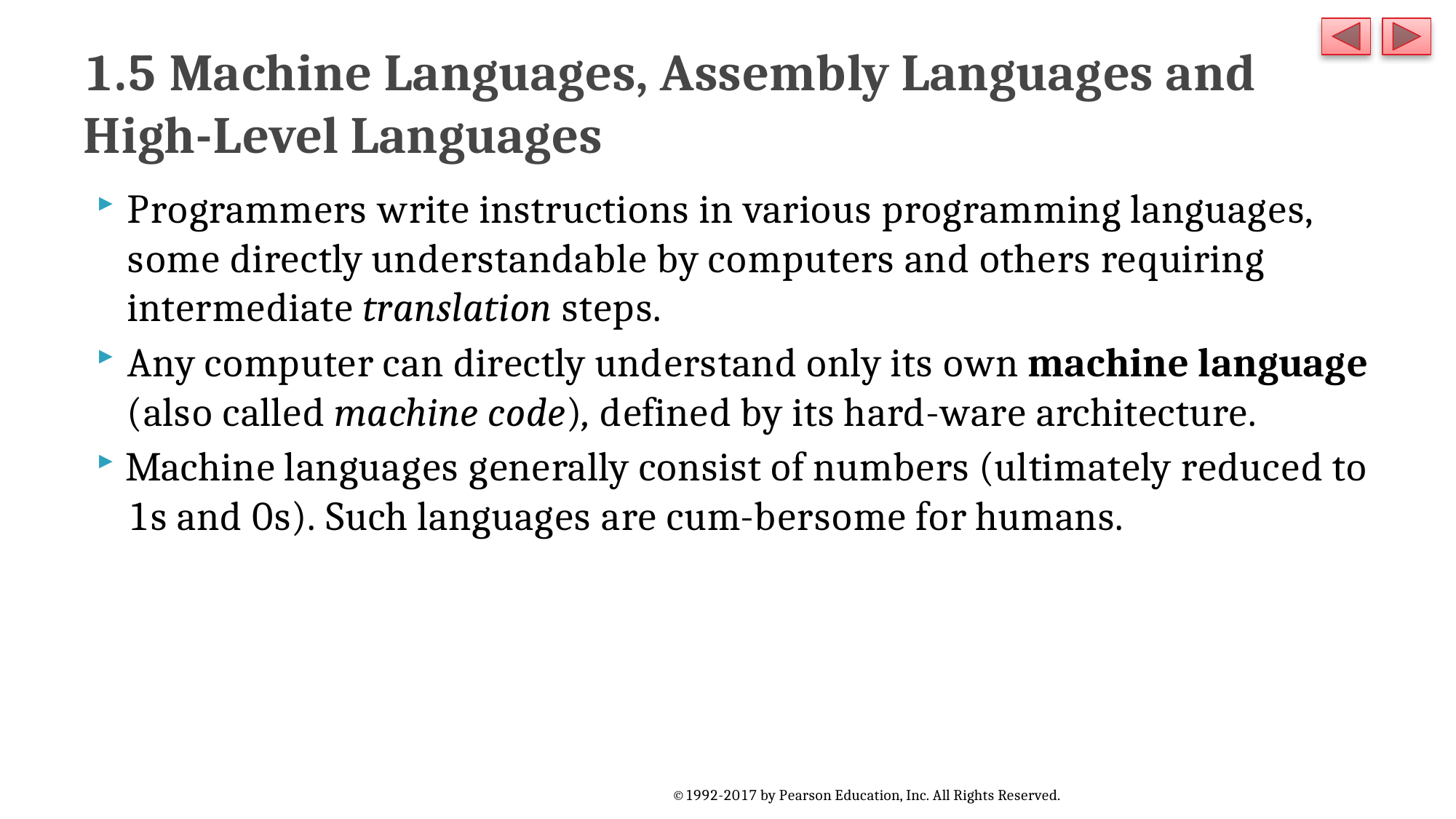

# 1.5 Machine Languages, Assembly Languages and High-Level Languages
Programmers write instructions in various programming languages, some directly understandable by computers and others requiring intermediate translation steps.
Any computer can directly understand only its own machine language (also called machine code), defined by its hard-ware architecture.
Machine languages generally consist of numbers (ultimately reduced to 1s and 0s). Such languages are cum-bersome for humans.

©1992-2017 by Pearson Education, Inc. All Rights Reserved.